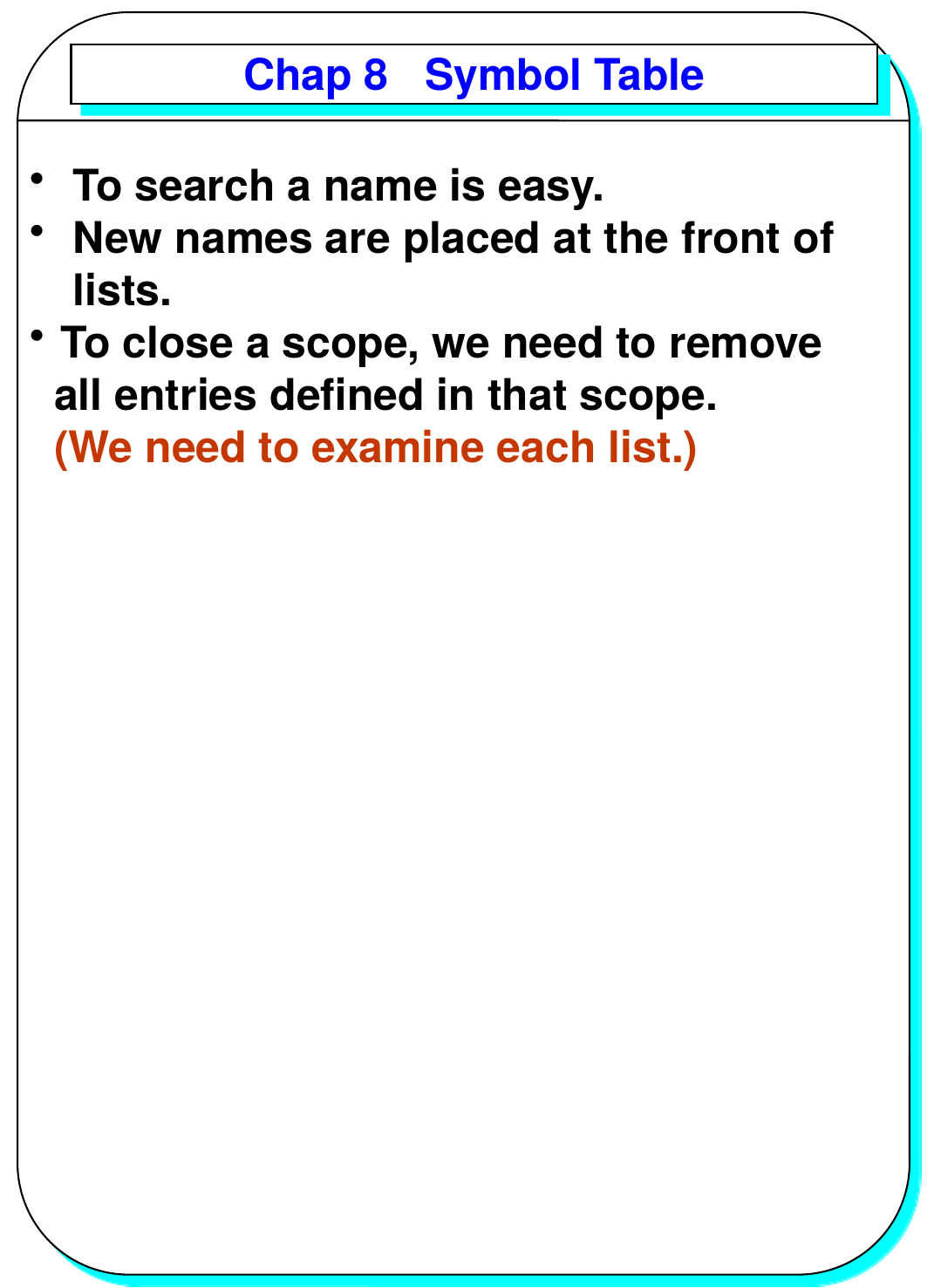

# Chap 8   Symbol Table
 To search a name is easy.
 New names are placed at the front of
 lists.
To close a scope, we need to remove
  all entries defined in that scope.
  (We need to examine each list.)